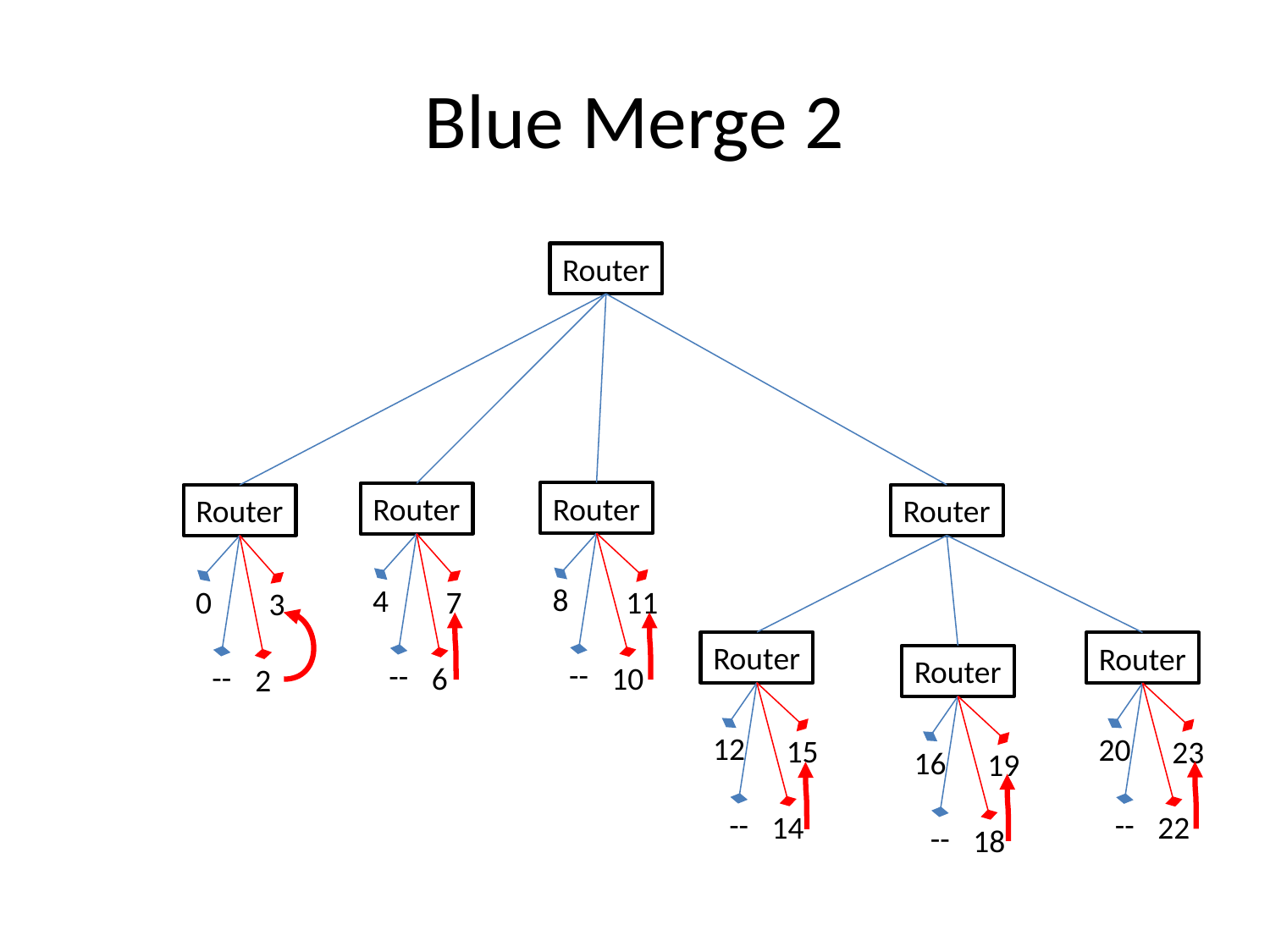

# Blue Merge 2
Router
Router
8
11
--
10
Router
4
7
--
6
Router
0
3
--
2
Router
Router
12
15
--
14
Router
20
23
--
22
Router
16
19
--
18